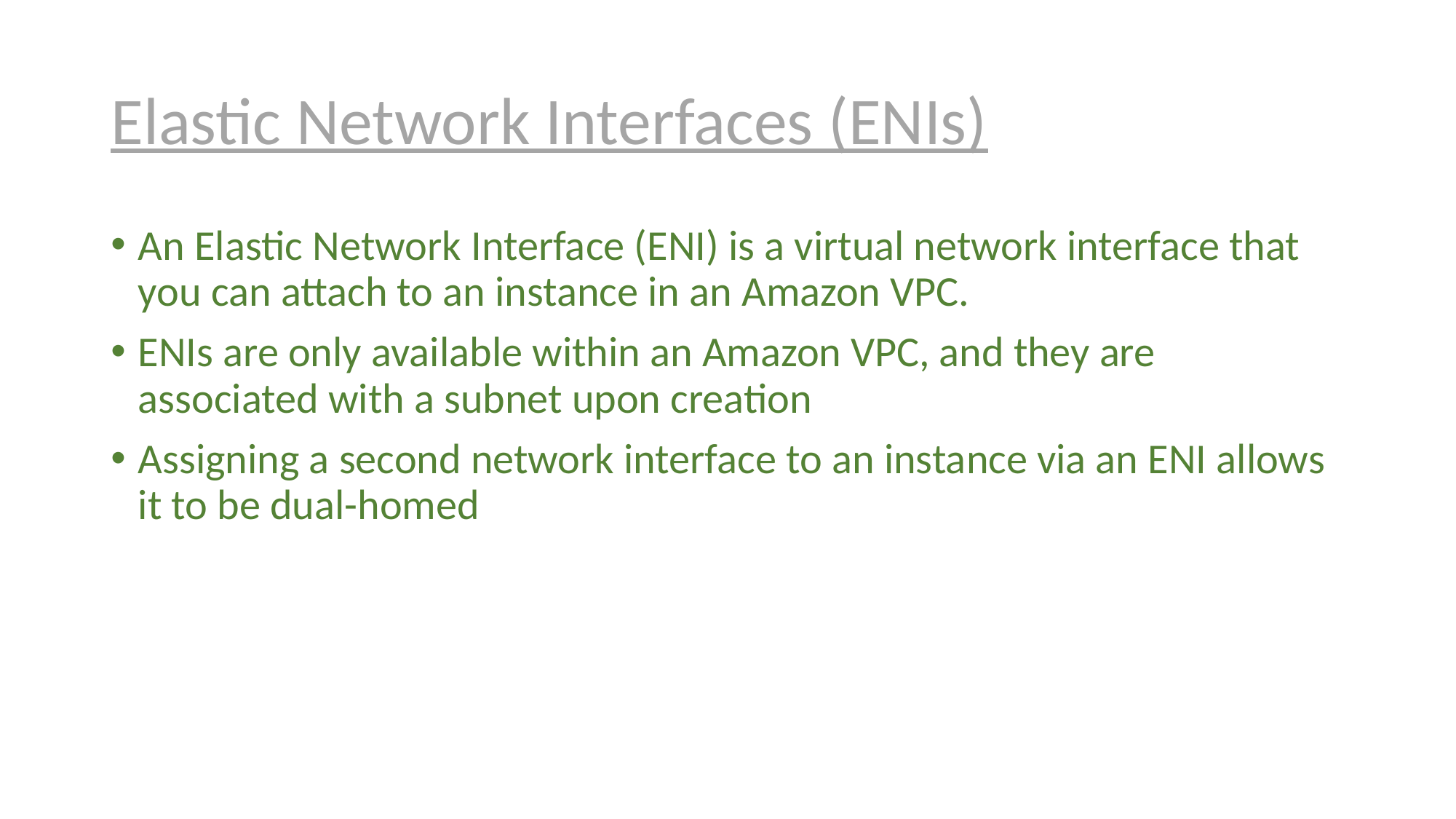

# Elastic Network Interfaces (ENIs)
An Elastic Network Interface (ENI) is a virtual network interface that you can attach to an instance in an Amazon VPC.
ENIs are only available within an Amazon VPC, and they are associated with a subnet upon creation
Assigning a second network interface to an instance via an ENI allows it to be dual-homed